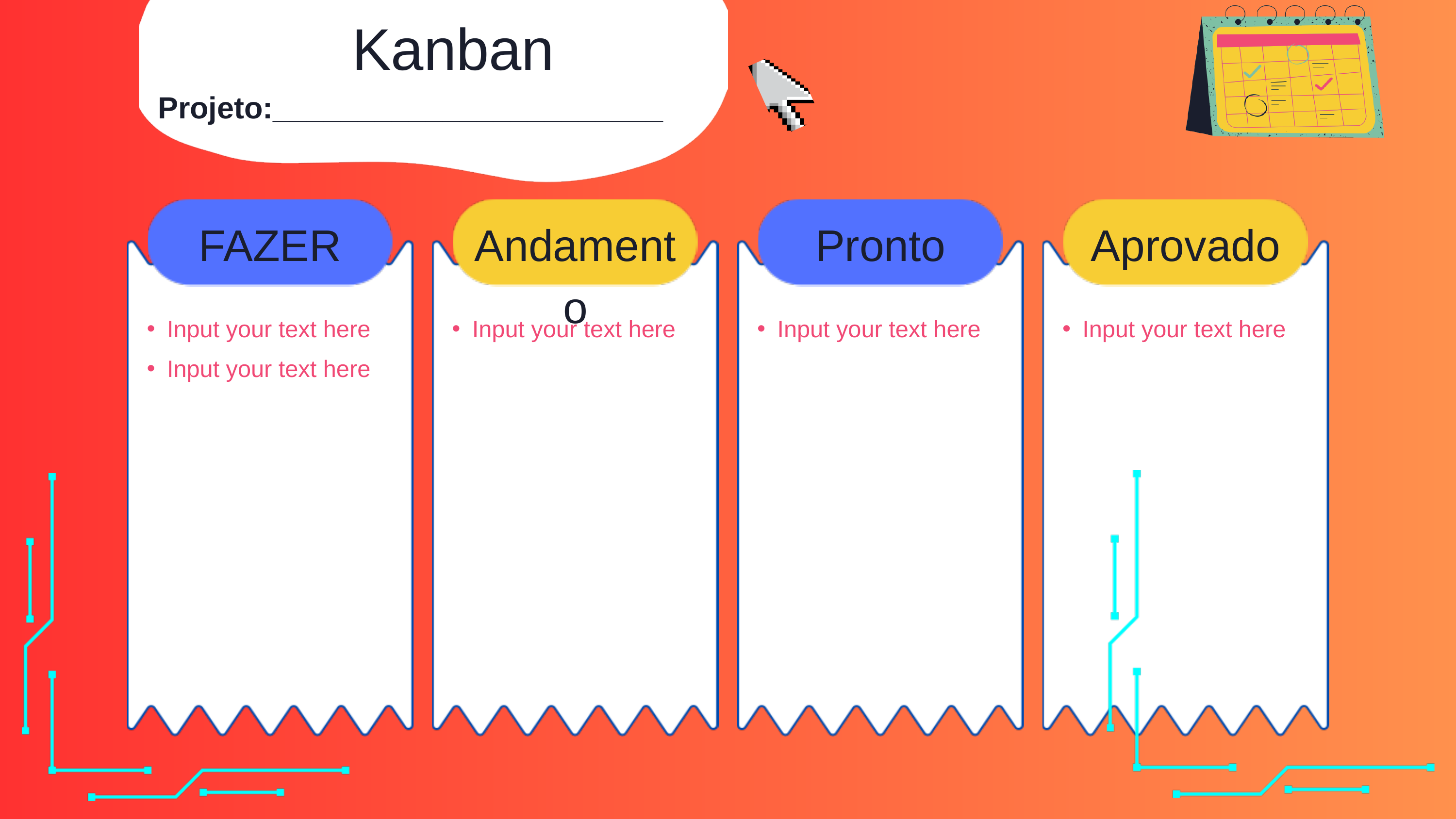

Kanban
Projeto:_______________________

FAZER
Andamento
Pronto
Aprovado

Input your text here
Input your text here
Input your text here
Input your text here
Input your text here